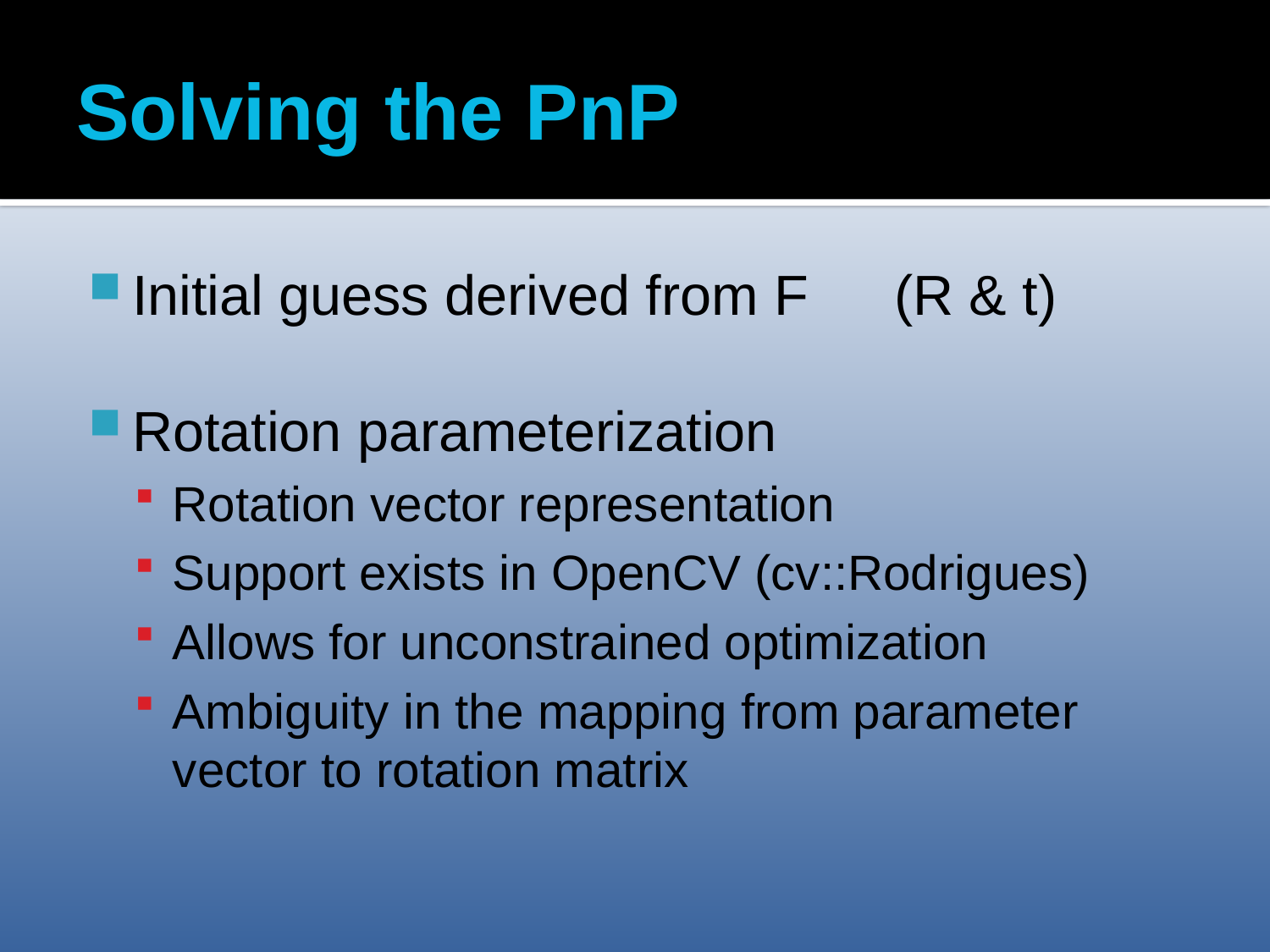

# Solving the PnP
Initial guess derived from F 	(R & t)

Rotation parameterization
Rotation vector representation
Support exists in OpenCV (cv::Rodrigues)
Allows for unconstrained optimization
Ambiguity in the mapping from parameter vector to rotation matrix